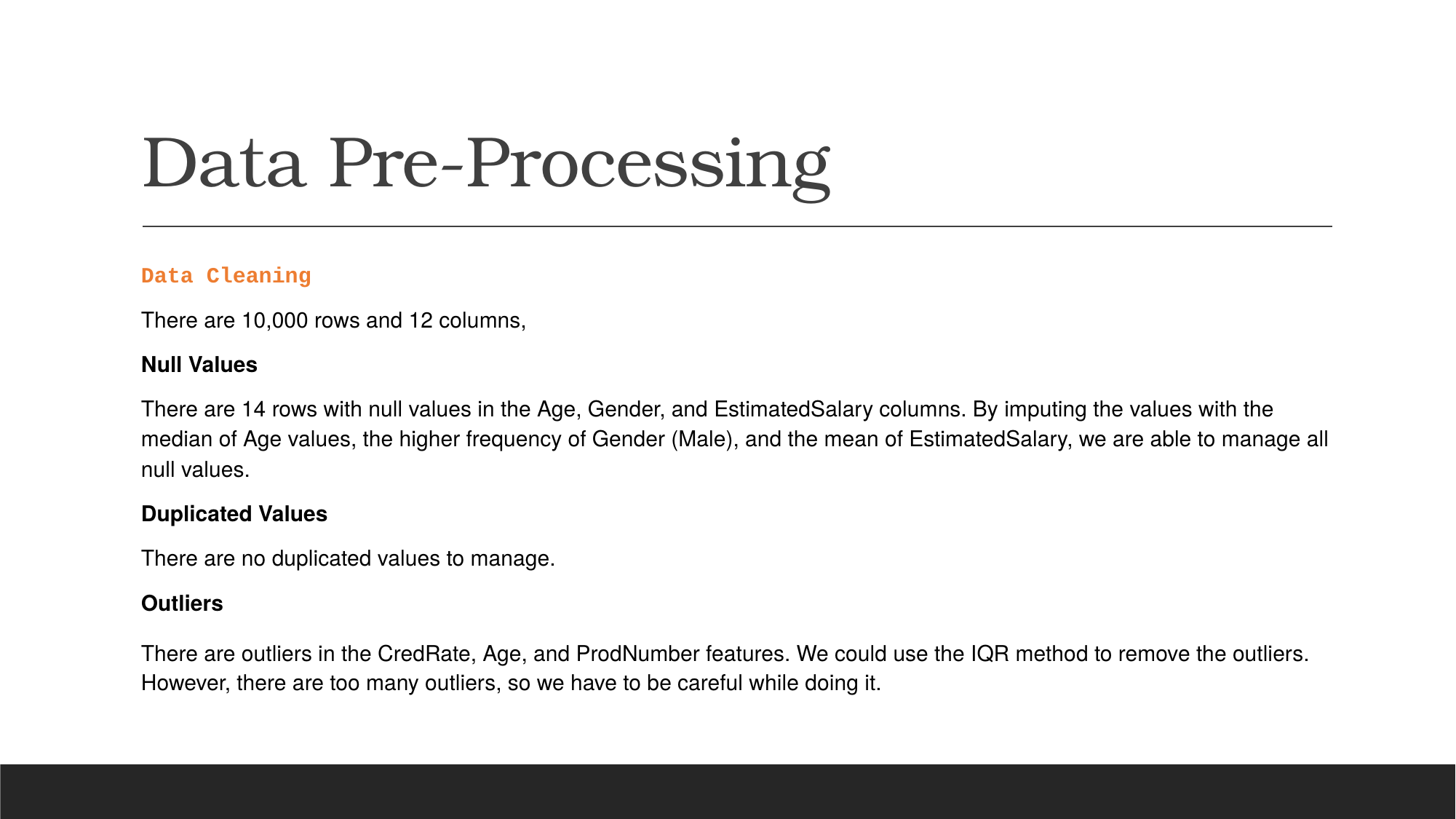

# Data Pre-Processing
Data Cleaning
There are 10,000 rows and 12 columns,
Null Values
There are 14 rows with null values in the Age, Gender, and EstimatedSalary columns. By imputing the values with the median of Age values, the higher frequency of Gender (Male), and the mean of EstimatedSalary, we are able to manage all null values.
Duplicated Values
There are no duplicated values to manage.
Outliers
There are outliers in the CredRate, Age, and ProdNumber features. We could use the IQR method to remove the outliers. However, there are too many outliers, so we have to be careful while doing it.